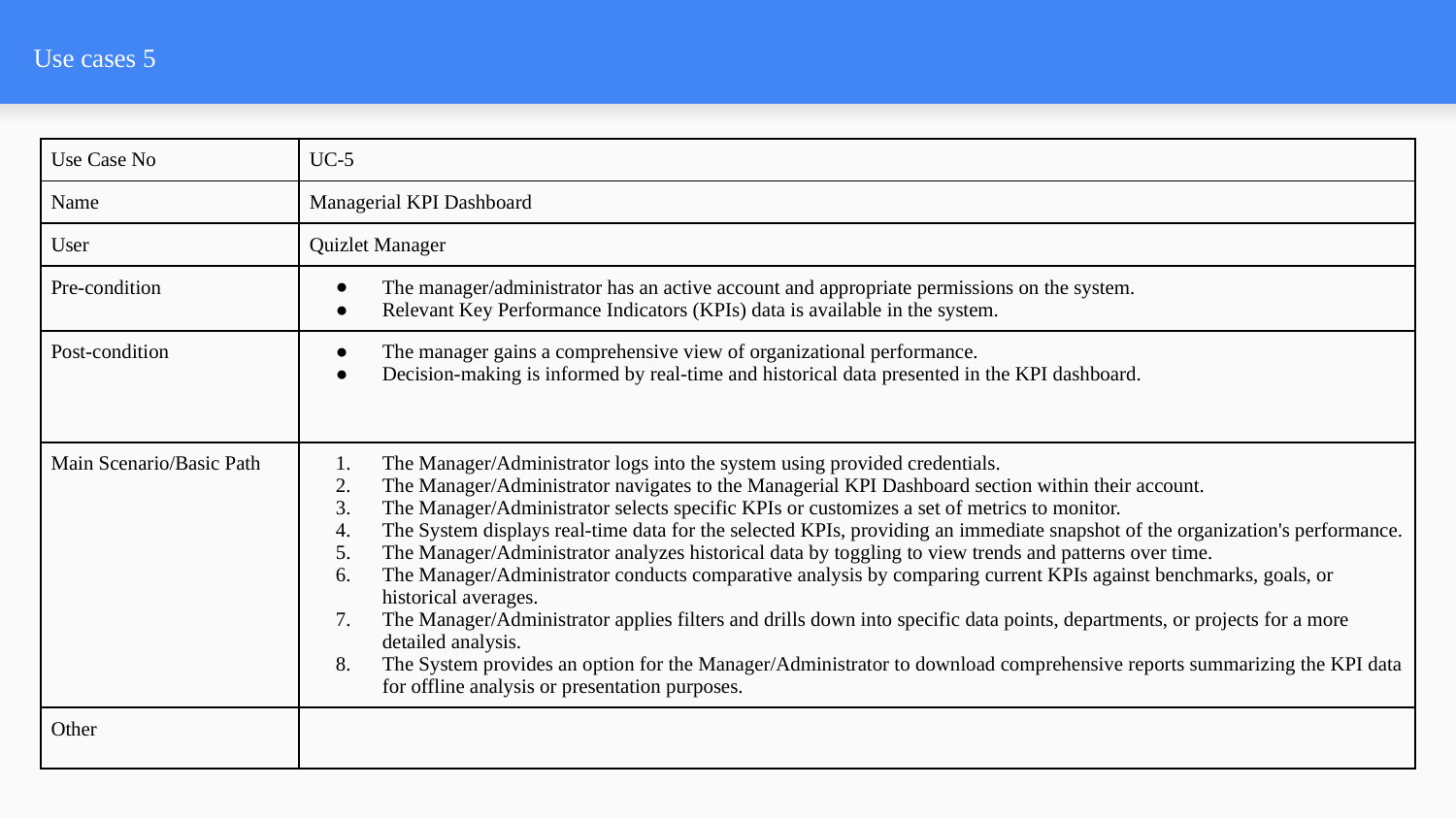

# Use cases 5
| Use Case No | UC-5 |
| --- | --- |
| Name | Managerial KPI Dashboard |
| User | Quizlet Manager |
| Pre-condition | The manager/administrator has an active account and appropriate permissions on the system. Relevant Key Performance Indicators (KPIs) data is available in the system. |
| Post-condition | The manager gains a comprehensive view of organizational performance. Decision-making is informed by real-time and historical data presented in the KPI dashboard. |
| Main Scenario/Basic Path | The Manager/Administrator logs into the system using provided credentials. The Manager/Administrator navigates to the Managerial KPI Dashboard section within their account. The Manager/Administrator selects specific KPIs or customizes a set of metrics to monitor. The System displays real-time data for the selected KPIs, providing an immediate snapshot of the organization's performance. The Manager/Administrator analyzes historical data by toggling to view trends and patterns over time. The Manager/Administrator conducts comparative analysis by comparing current KPIs against benchmarks, goals, or historical averages. The Manager/Administrator applies filters and drills down into specific data points, departments, or projects for a more detailed analysis. The System provides an option for the Manager/Administrator to download comprehensive reports summarizing the KPI data for offline analysis or presentation purposes. |
| Other |  |